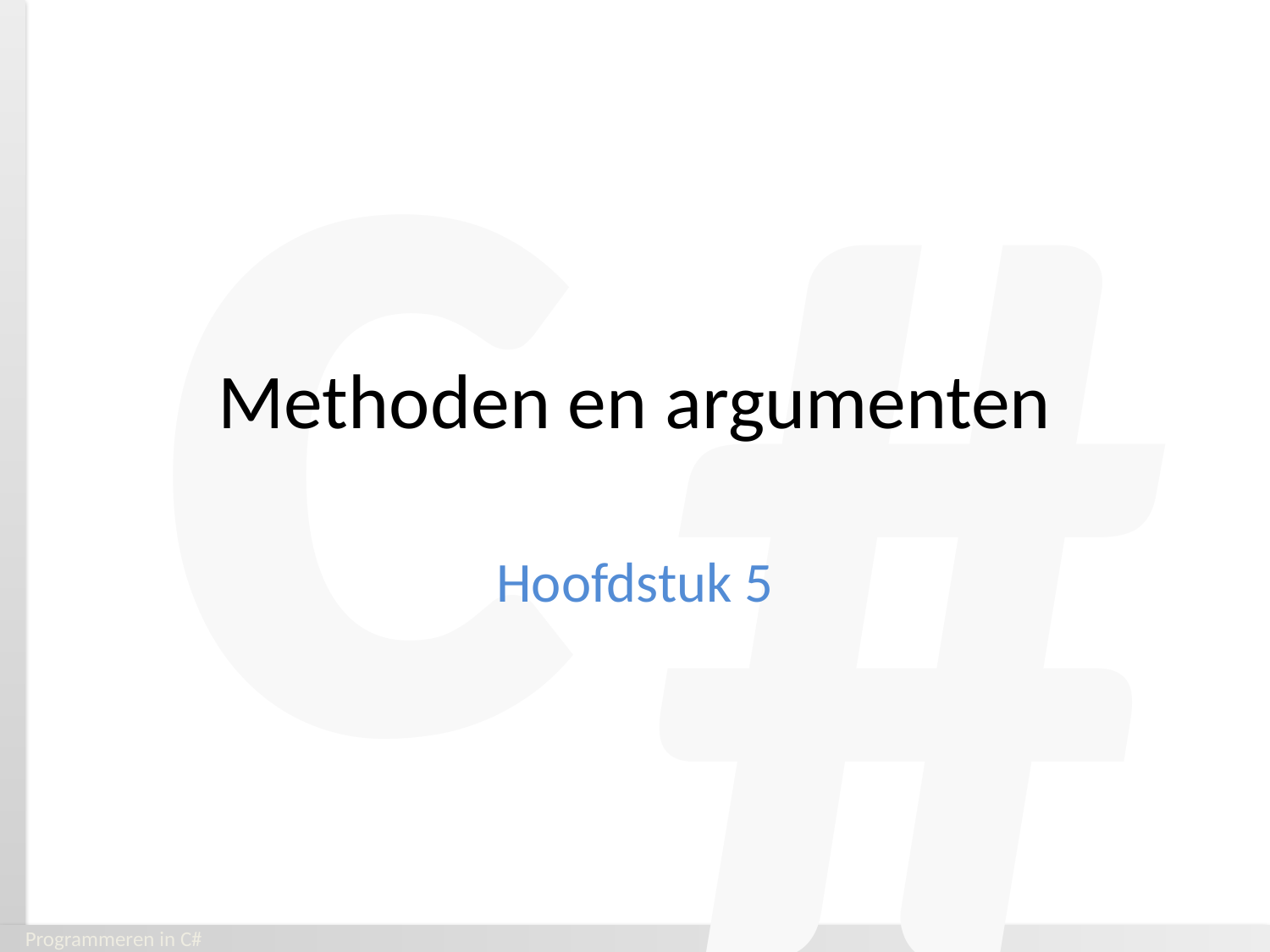

# Methoden en argumenten
Hoofdstuk 5
Programmeren in C#